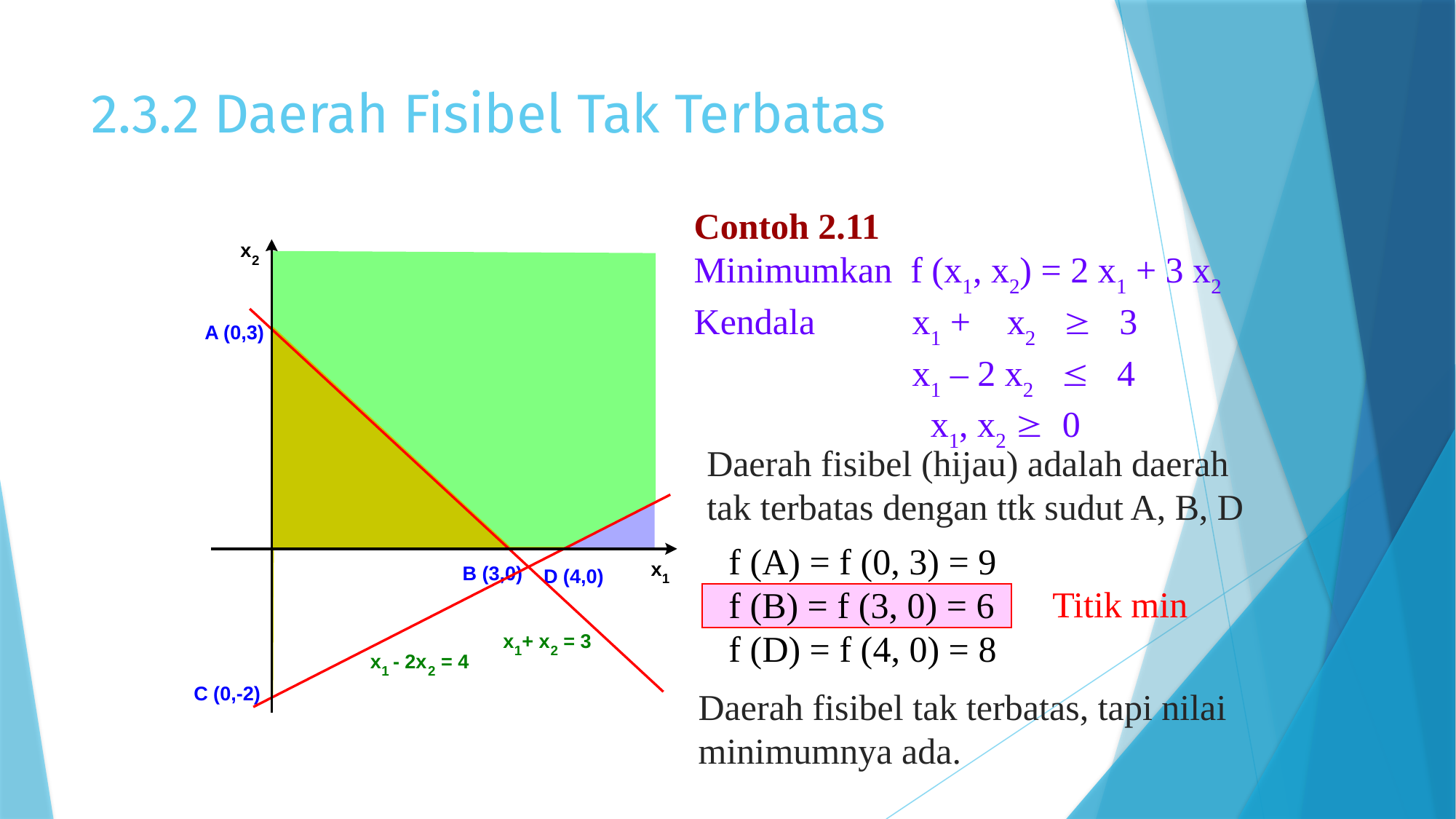

2.3.2 Daerah Fisibel Tak Terbatas
Contoh 2.11
Minimumkan  f (x1, x2) = 2 x1 + 3 x2
Kendala	x1 +    x2   ≥   3
		x1 – 2 x2   ≤   4
		  x1, x2 ≥  0
x

2

A (0,3)
Daerah fisibel (hijau) adalah daerah tak terbatas dengan ttk sudut A, B, D

f (A) = f (0, 3) = 9
f (B) = f (3, 0) = 6
f (D) = f (4, 0) = 8

x
1
B (3,0)
D (4,0)
Titik min

x
+ x
 = 3
1
2
x
- 2x
 = 4
1
2
Daerah fisibel tak terbatas, tapi nilai minimumnya ada.
C (0,-2)